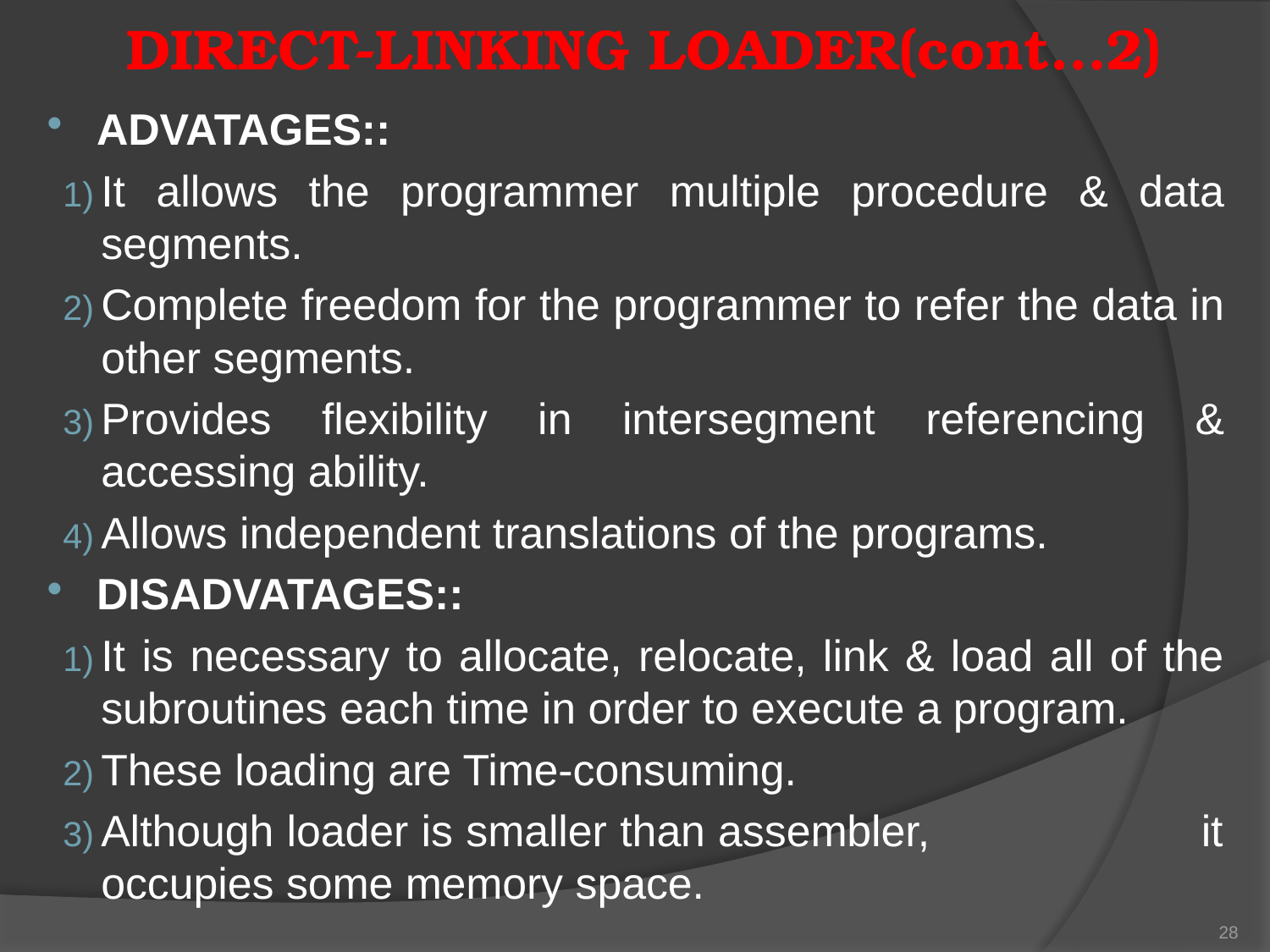

# DIRECT-LINKING LOADER(cont…2)
ADVATAGES::
It allows the programmer multiple procedure & data segments.
Complete freedom for the programmer to refer the data in other segments.
Provides flexibility in intersegment referencing & accessing ability.
Allows independent translations of the programs.
DISADVATAGES::
It is necessary to allocate, relocate, link & load all of the subroutines each time in order to execute a program.
These loading are Time-consuming.
Although loader is smaller than assembler,                     it occupies some memory space.
28